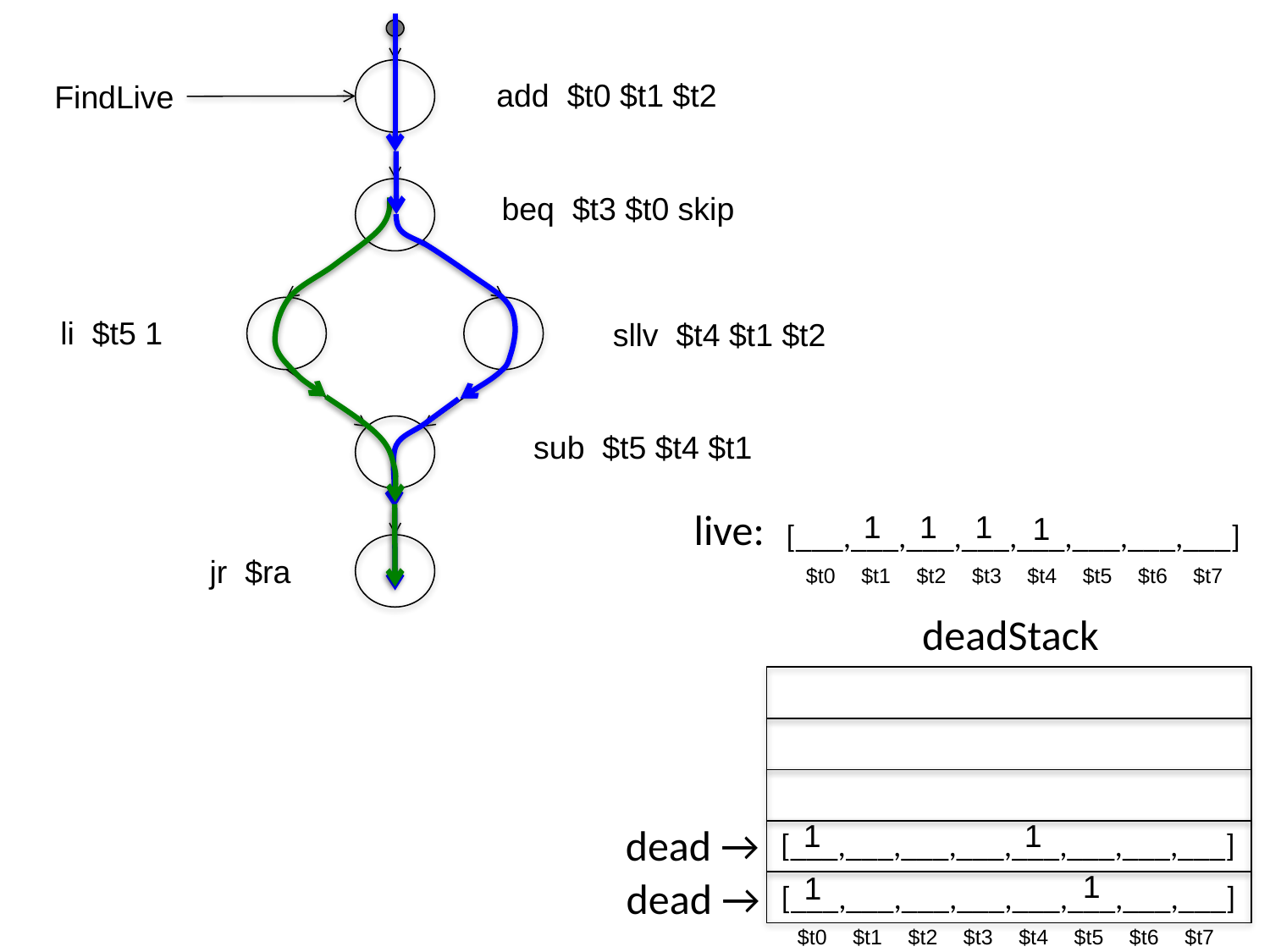

add  $t0 $t1 $t2
FindLive

beq  $t3 $t0 skip

li  $t5 1
sllv  $t4 $t1 $t2

sub  $t5 $t4 $t1
live:
1
1
1
1
[___,___,___,___,___,___,___,___]

jr  $ra
$t0
$t1
$t2
$t3
$t4
$t5
$t6
$t7
deadStack

1
1
dead →
[___,___,___,___,___,___,___,___]

1
1
dead →
[___,___,___,___,___,___,___,___]

$t0
$t1
$t2
$t3
$t4
$t5
$t6
$t7